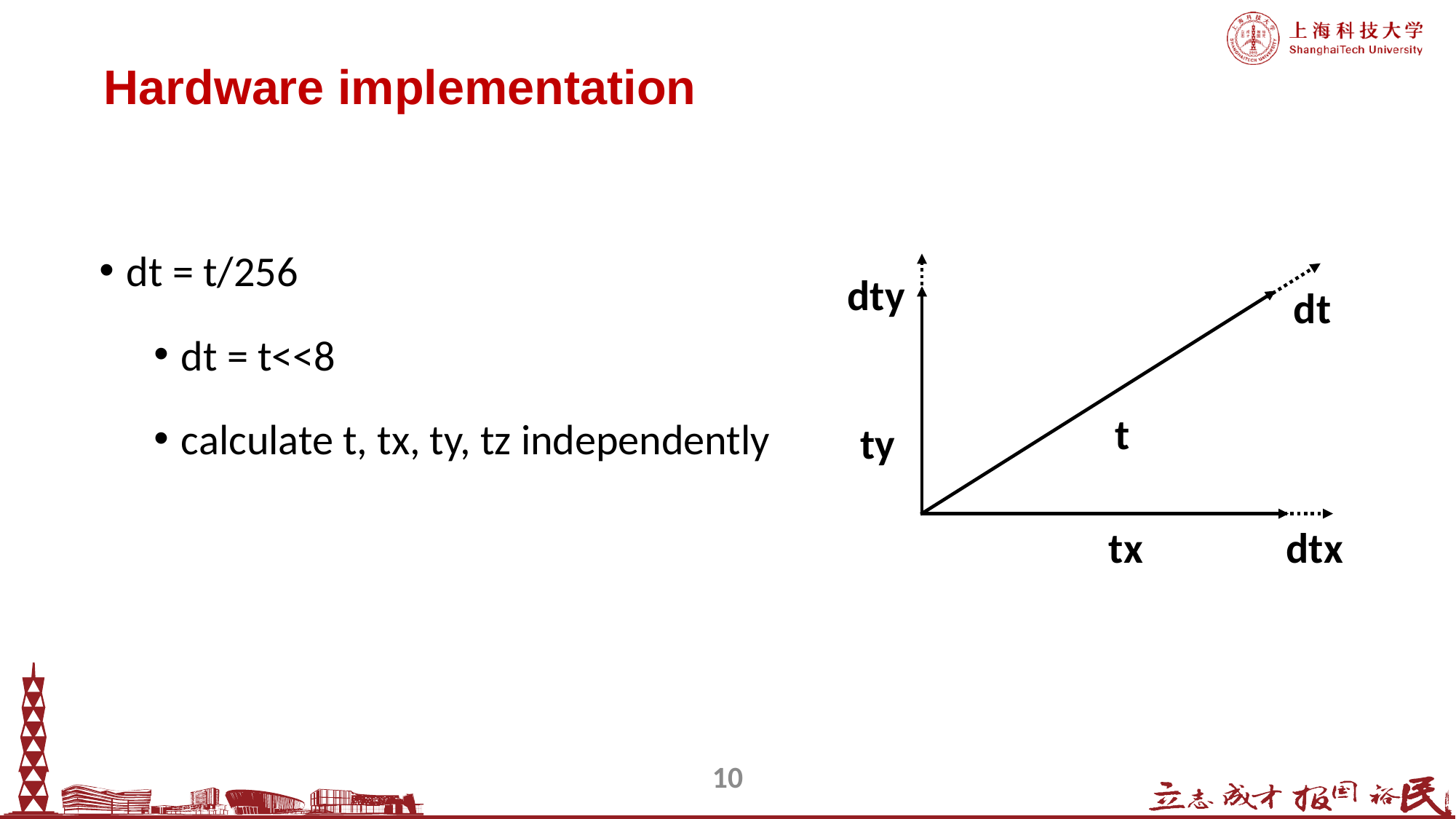

Hardware implementation
dt = t/256
dt = t<<8
calculate t, tx, ty, tz independently

dty
dt
t
ty
tx
dtx
10